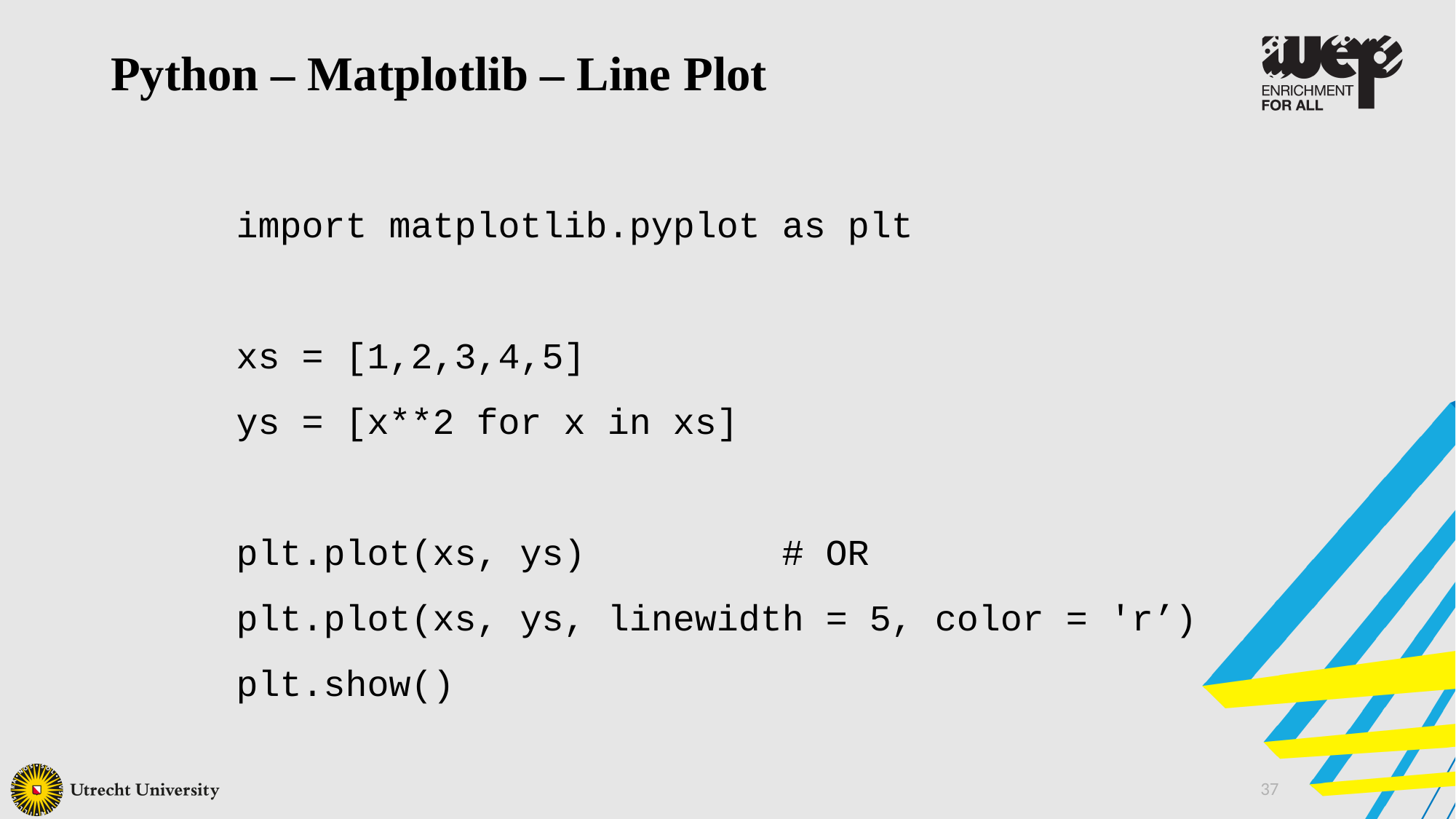

Python – Matplotlib – Line Plot
import matplotlib.pyplot as plt

xs = [1,2,3,4,5]
ys = [x**2 for x in xs]

plt.plot(xs, ys)		# OR
plt.plot(xs, ys, linewidth = 5, color = 'r’)
plt.show()
37